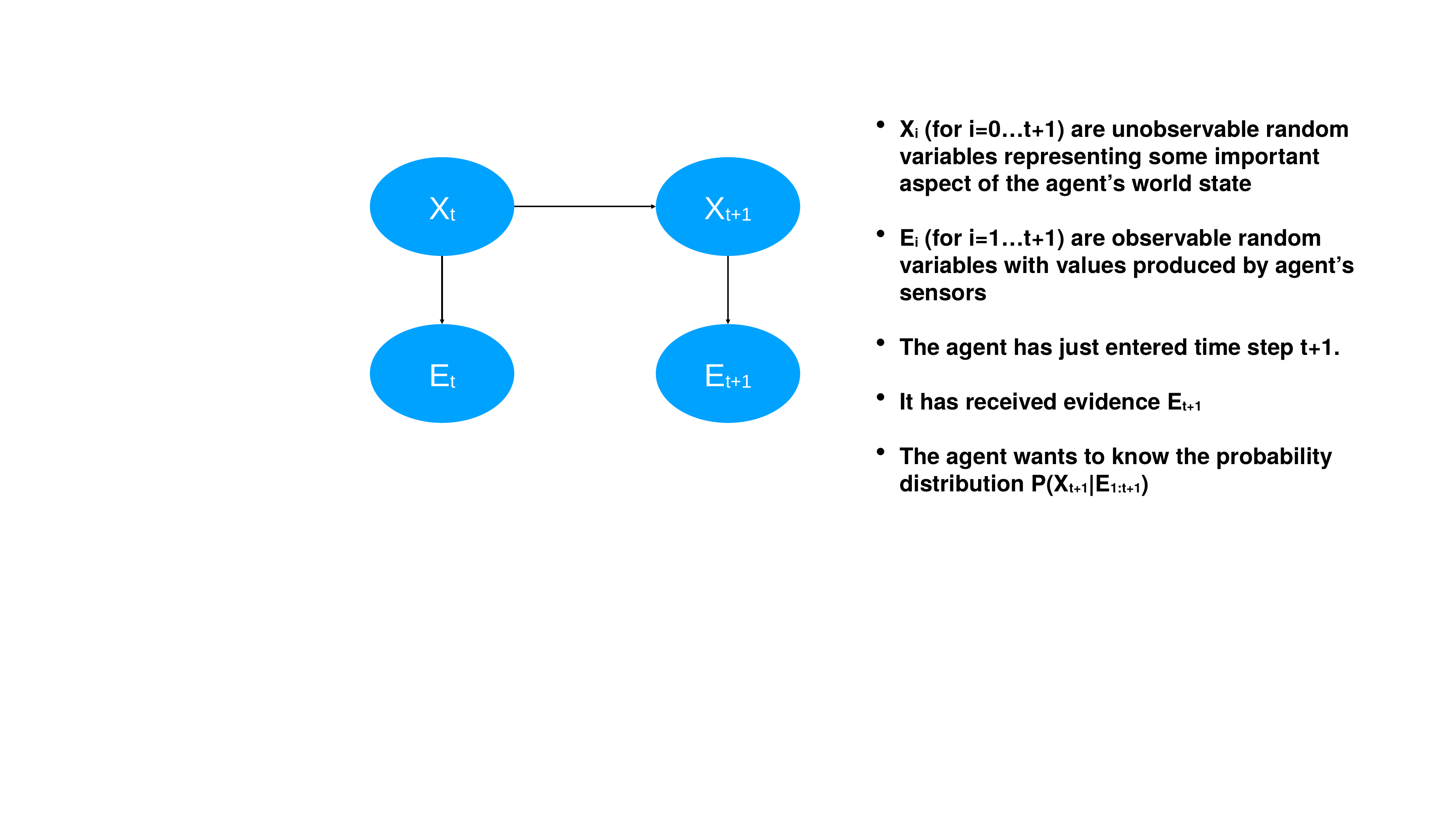

Xi (for i=0…t+1) are unobservable random variables representing some important aspect of the agent’s world state

Ei (for i=1…t+1) are observable random variables with values produced by agent’s sensors

The agent has just entered time step t+1.

It has received evidence Et+1

The agent wants to know the probability distribution P(Xt+1|E1:t+1)
Xt
Xt+1
Et
Et+1